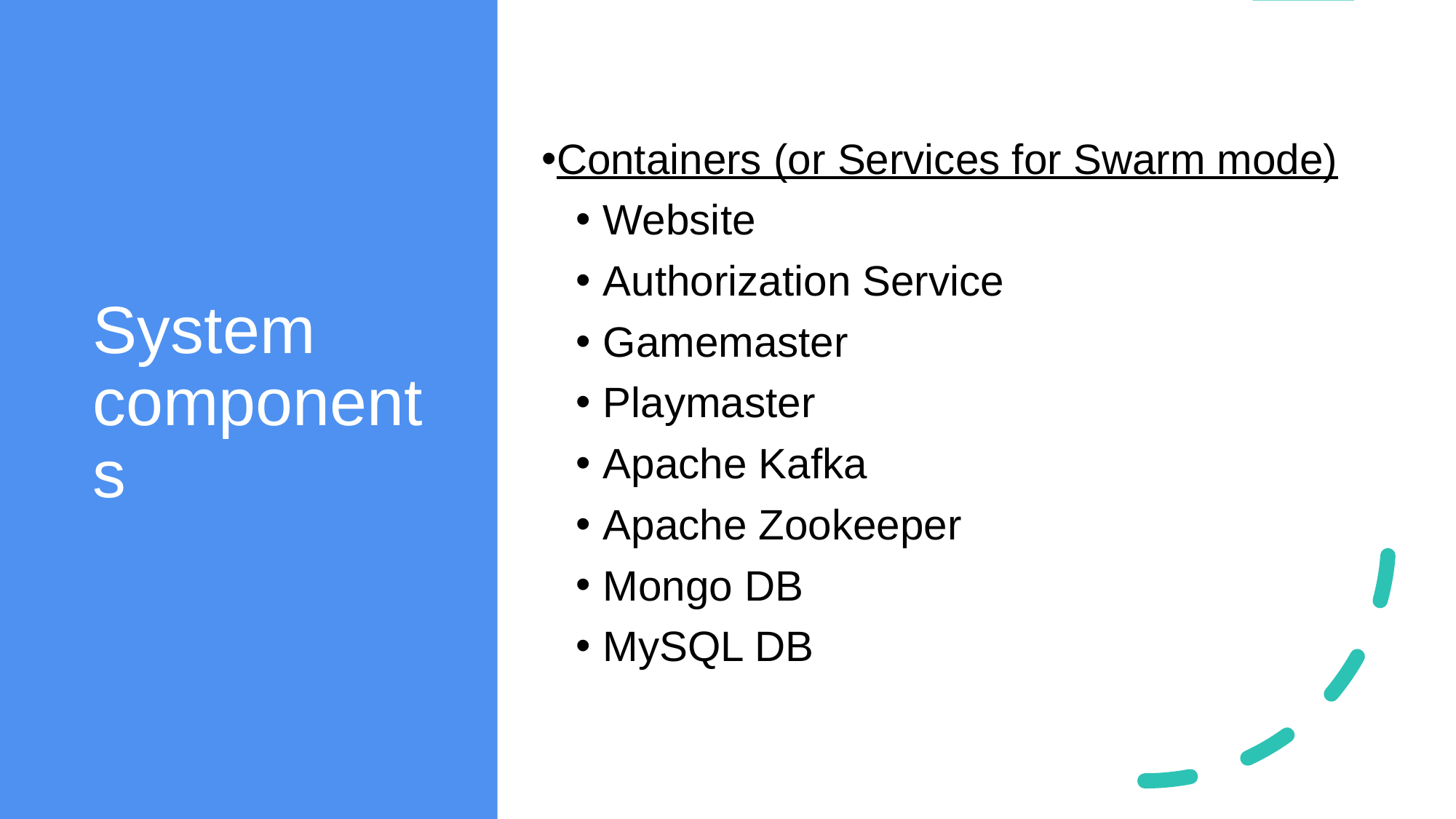

# System components
Containers (or Services for Swarm mode)
Website
Authorization Service
Gamemaster
Playmaster
Apache Kafka
Apache Zookeeper
Mongo DB
MySQL DB